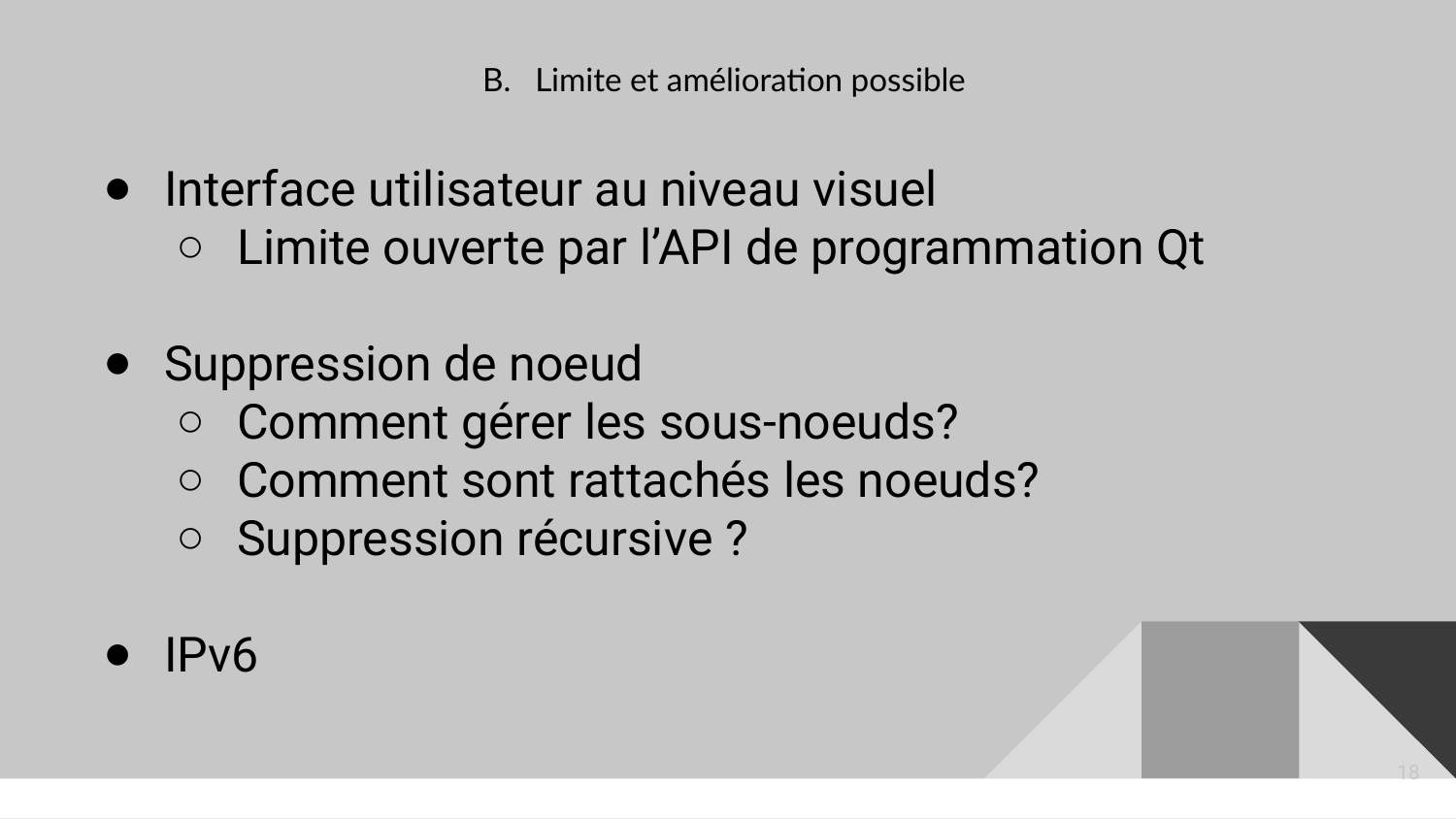

Limite et amélioration possible
Interface utilisateur au niveau visuel
Limite ouverte par l’API de programmation Qt

Suppression de noeud
Comment gérer les sous-noeuds?
Comment sont rattachés les noeuds?
Suppression récursive ?
IPv6
18